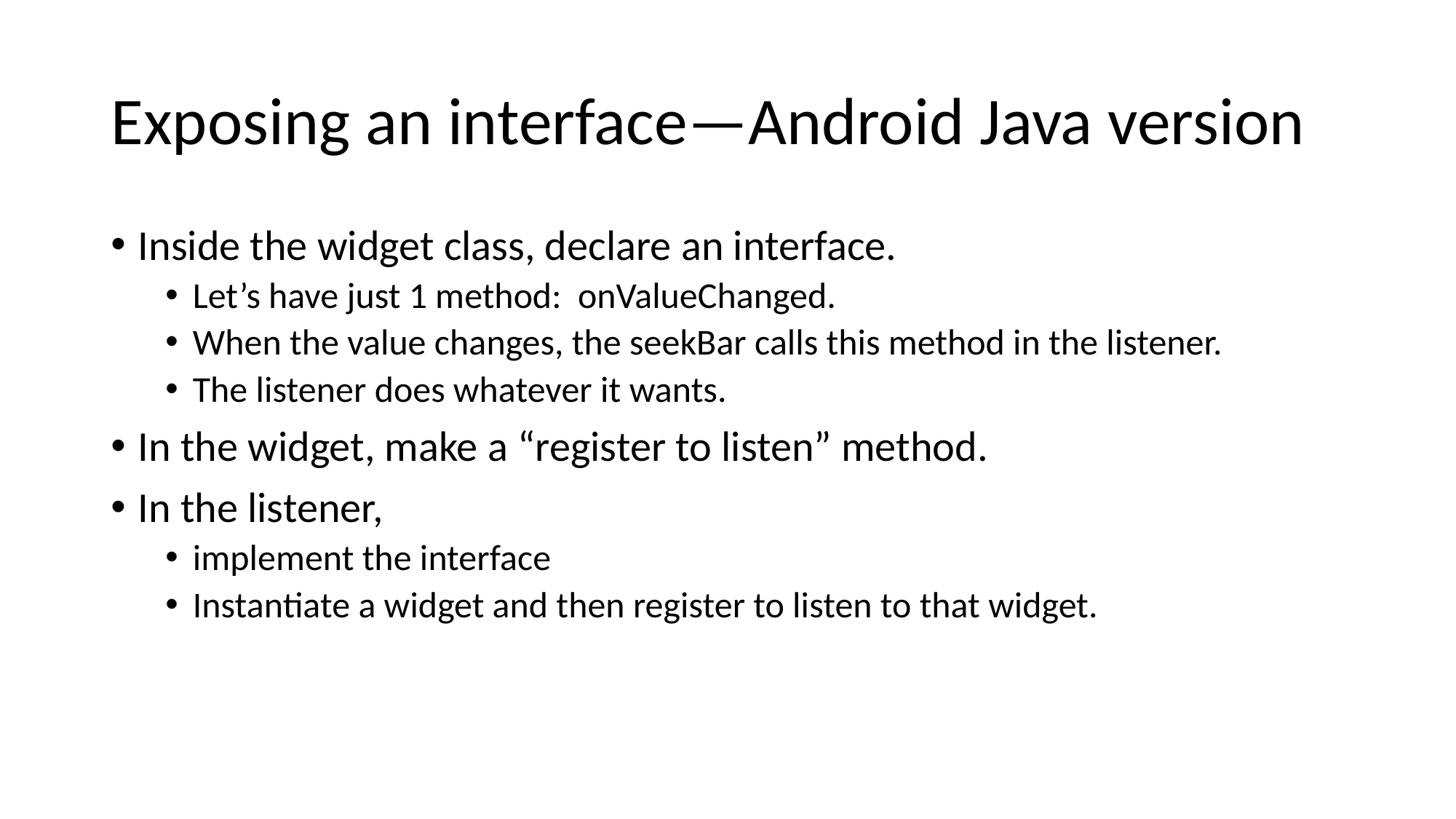

# Exposing an interface—Android Java version
Inside the widget class, declare an interface.
Let’s have just 1 method:  onValueChanged.
When the value changes, the seekBar calls this method in the listener.
The listener does whatever it wants.
In the widget, make a “register to listen” method.
In the listener,
implement the interface
Instantiate a widget and then register to listen to that widget.